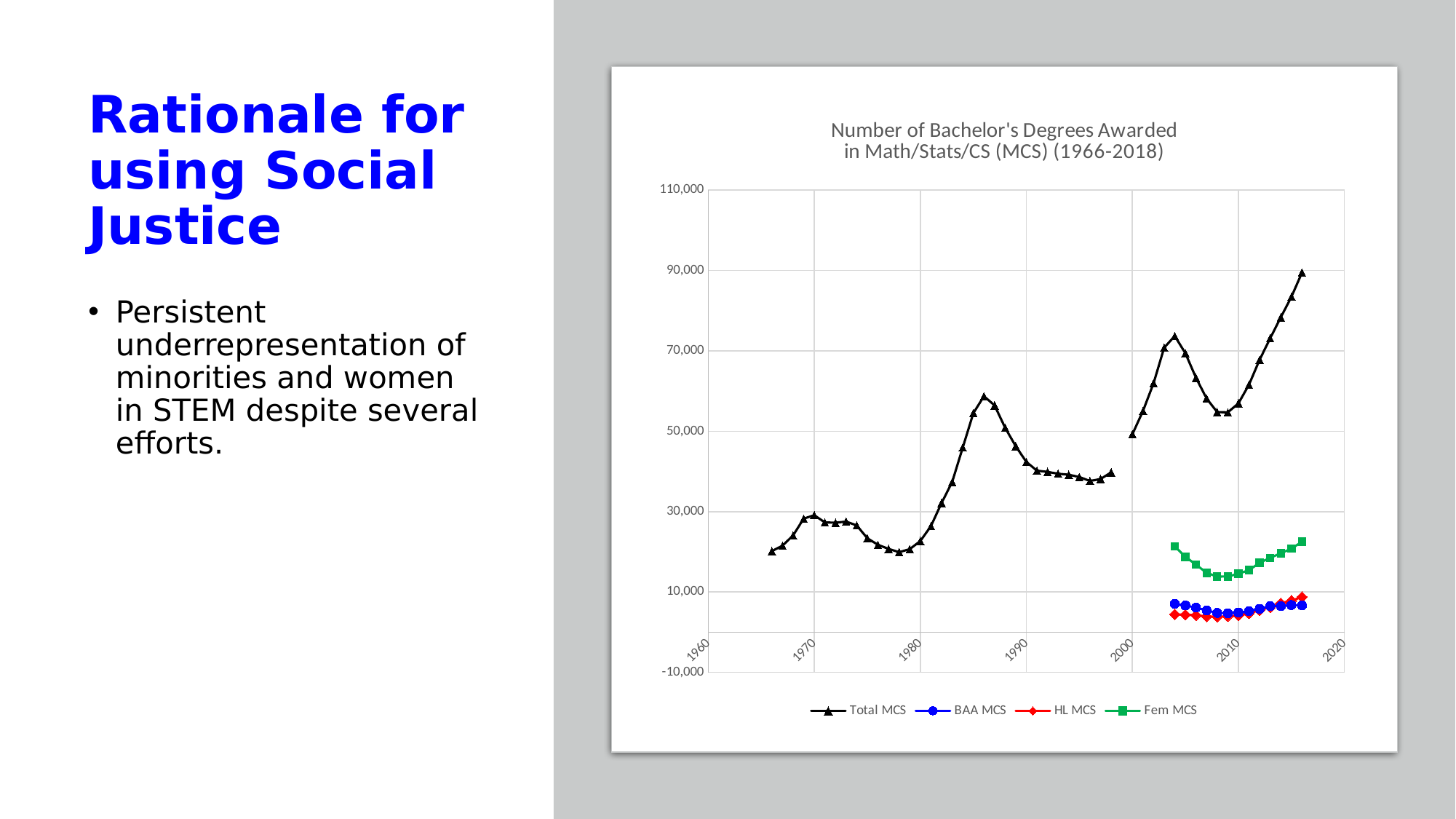

# Rationale for using Social Justice

### Chart: Number of Bachelor's Degrees Awarded
in Math/Stats/CS (MCS) (1966-2018)

| Category | Total MCS | BAA MCS | HL MCS | Fem MCS |
|---|---|---|---|---|
Persistent underrepresentation of minorities and women in STEM despite several efforts.